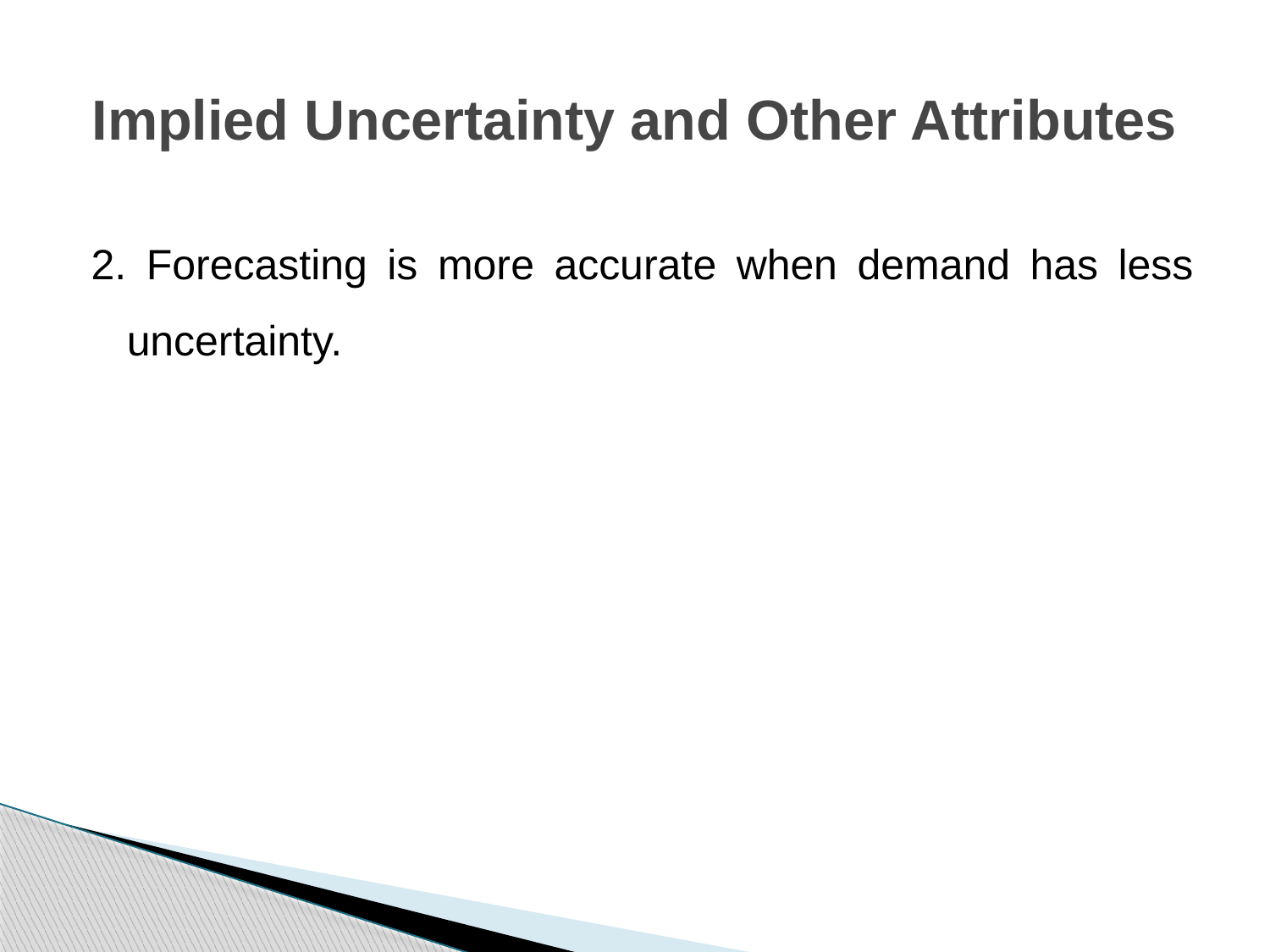

# Implied Uncertainty and Other Attributes
2. Forecasting is more accurate when demand has less uncertainty.